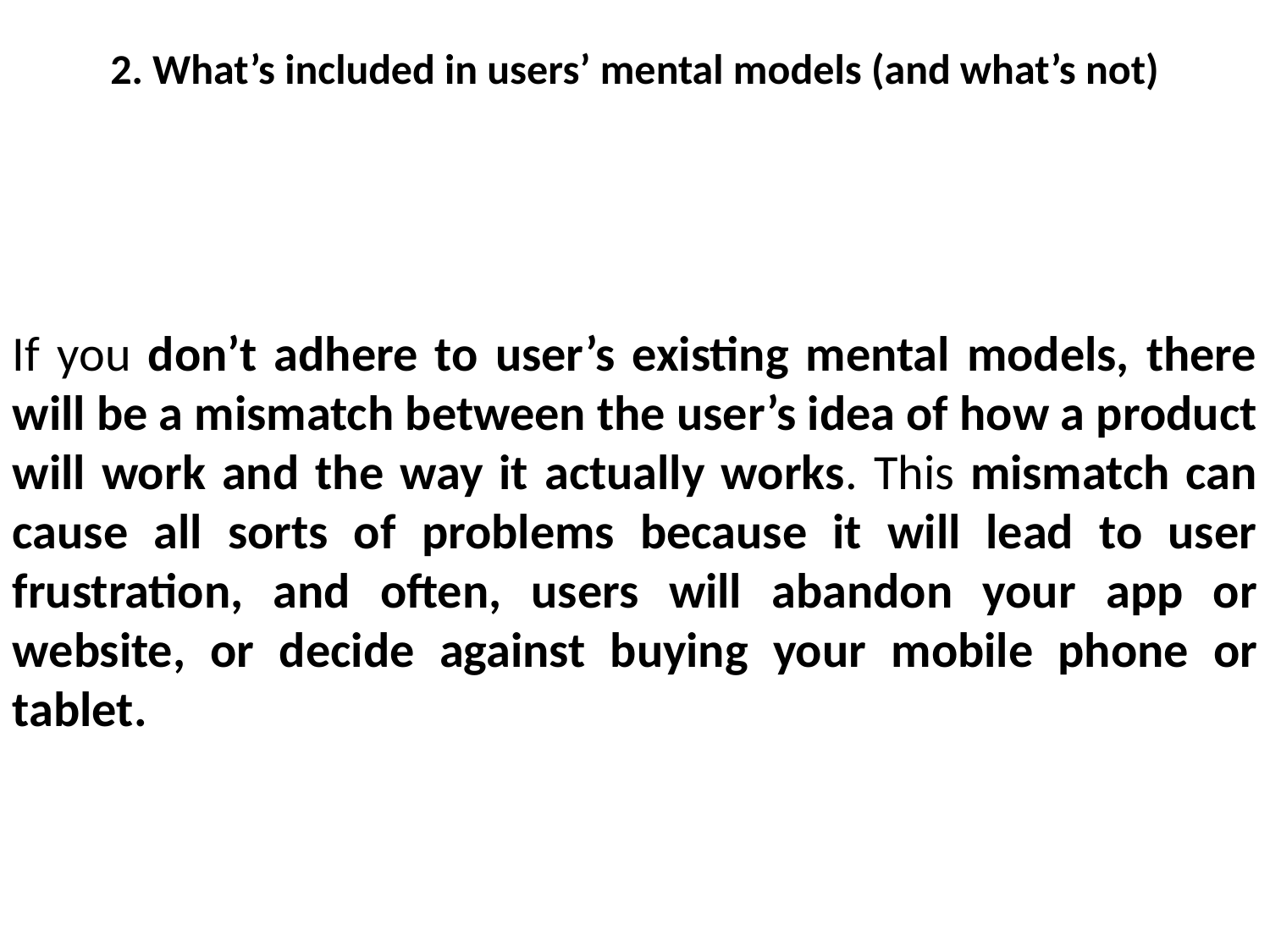

2. What’s included in users’ mental models (and what’s not)
If you don’t adhere to user’s existing mental models, there will be a mismatch between the user’s idea of how a product will work and the way it actually works. This mismatch can cause all sorts of problems because it will lead to user frustration, and often, users will abandon your app or website, or decide against buying your mobile phone or tablet.